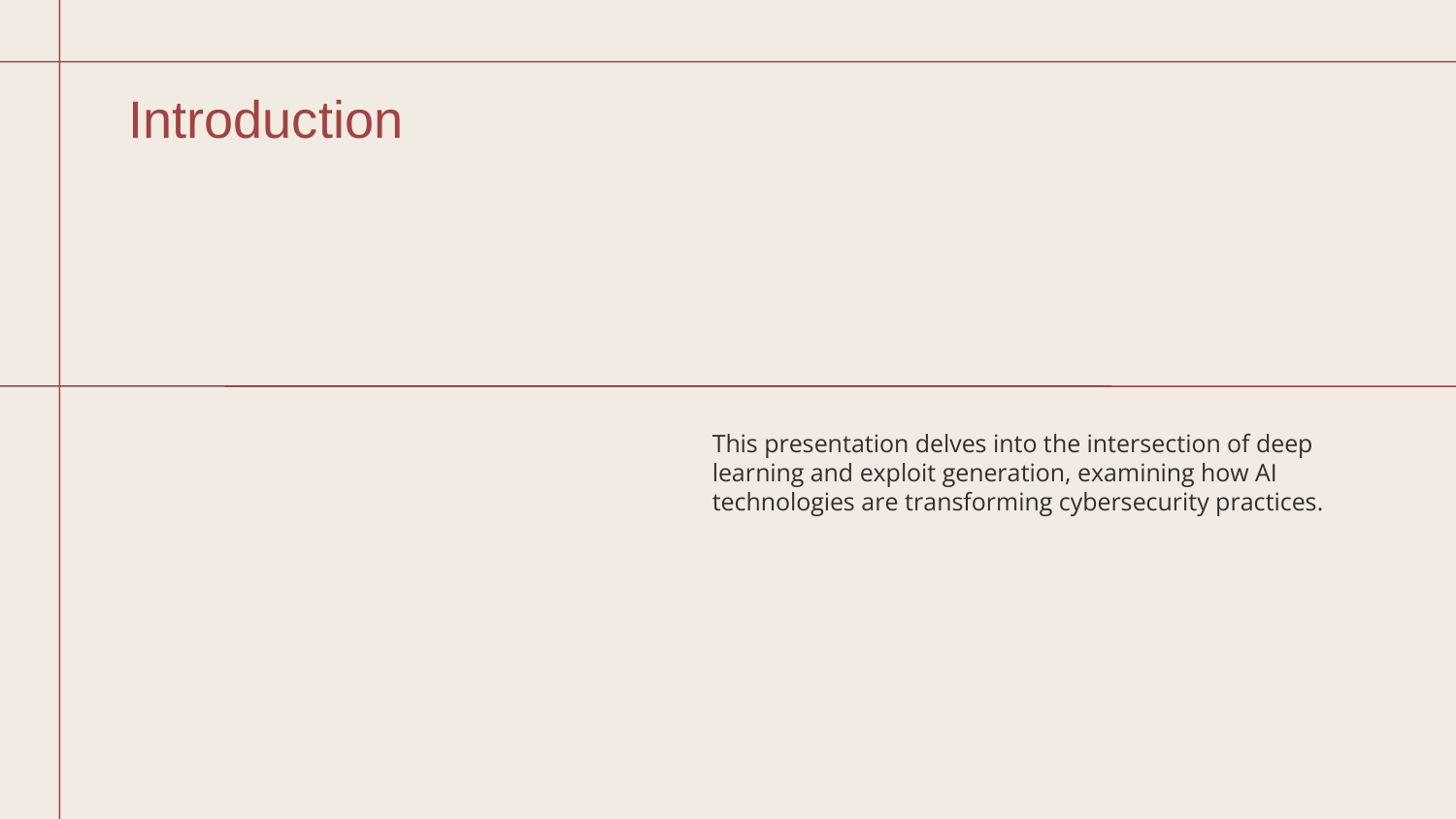

# Introduction
This presentation delves into the intersection of deep learning and exploit generation, examining how AI technologies are transforming cybersecurity practices.